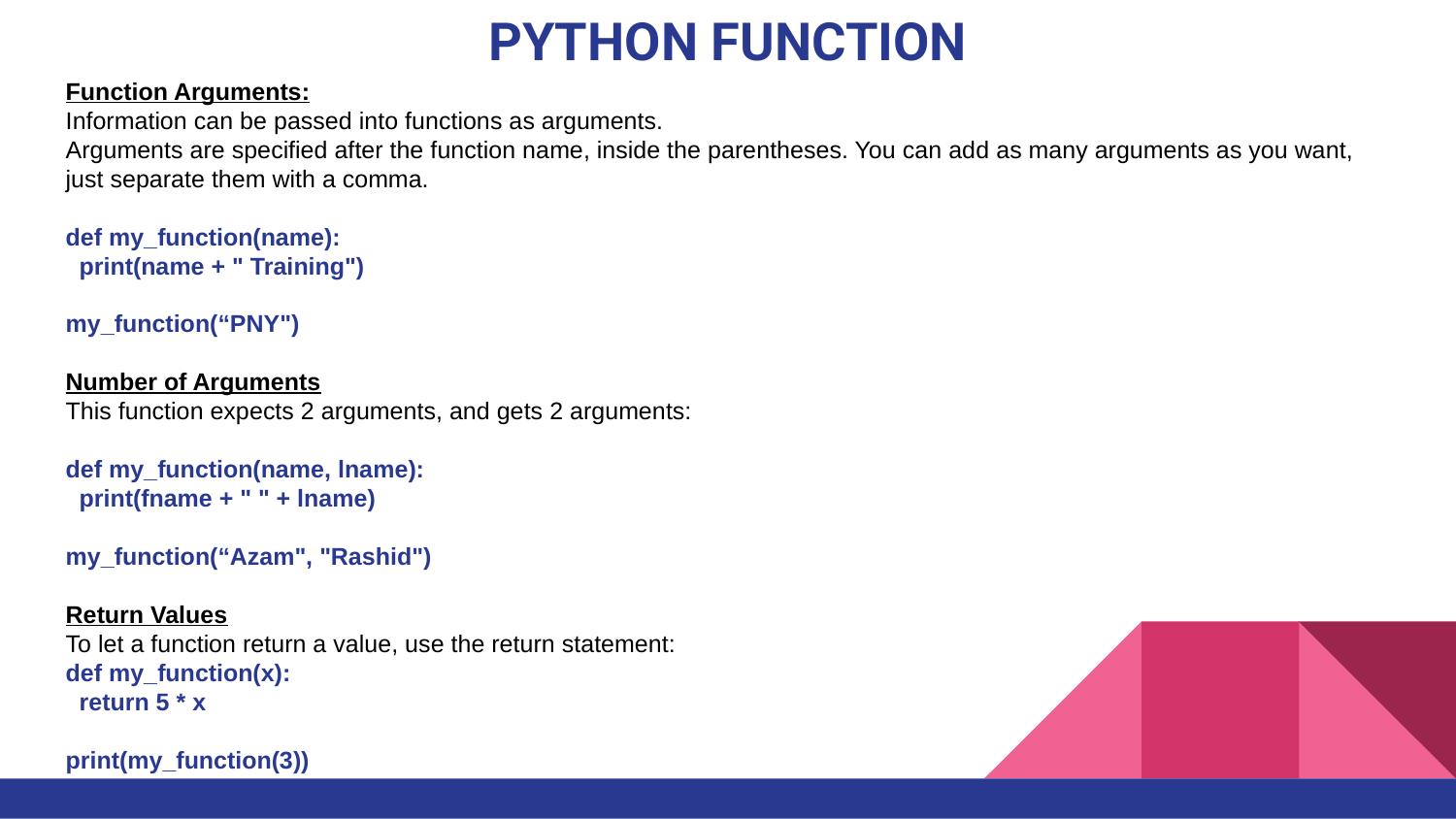

# PYTHON FUNCTION
Function Arguments:
Information can be passed into functions as arguments.
Arguments are specified after the function name, inside the parentheses. You can add as many arguments as you want, just separate them with a comma.

def my_function(name):
  print(name + " Training")
my_function(“PNY")

Number of Arguments
This function expects 2 arguments, and gets 2 arguments:

def my_function(name, lname):
  print(fname + " " + lname)
my_function(“Azam", "Rashid")

Return Values
To let a function return a value, use the return statement:
def my_function(x):
  return 5 * x
print(my_function(3))